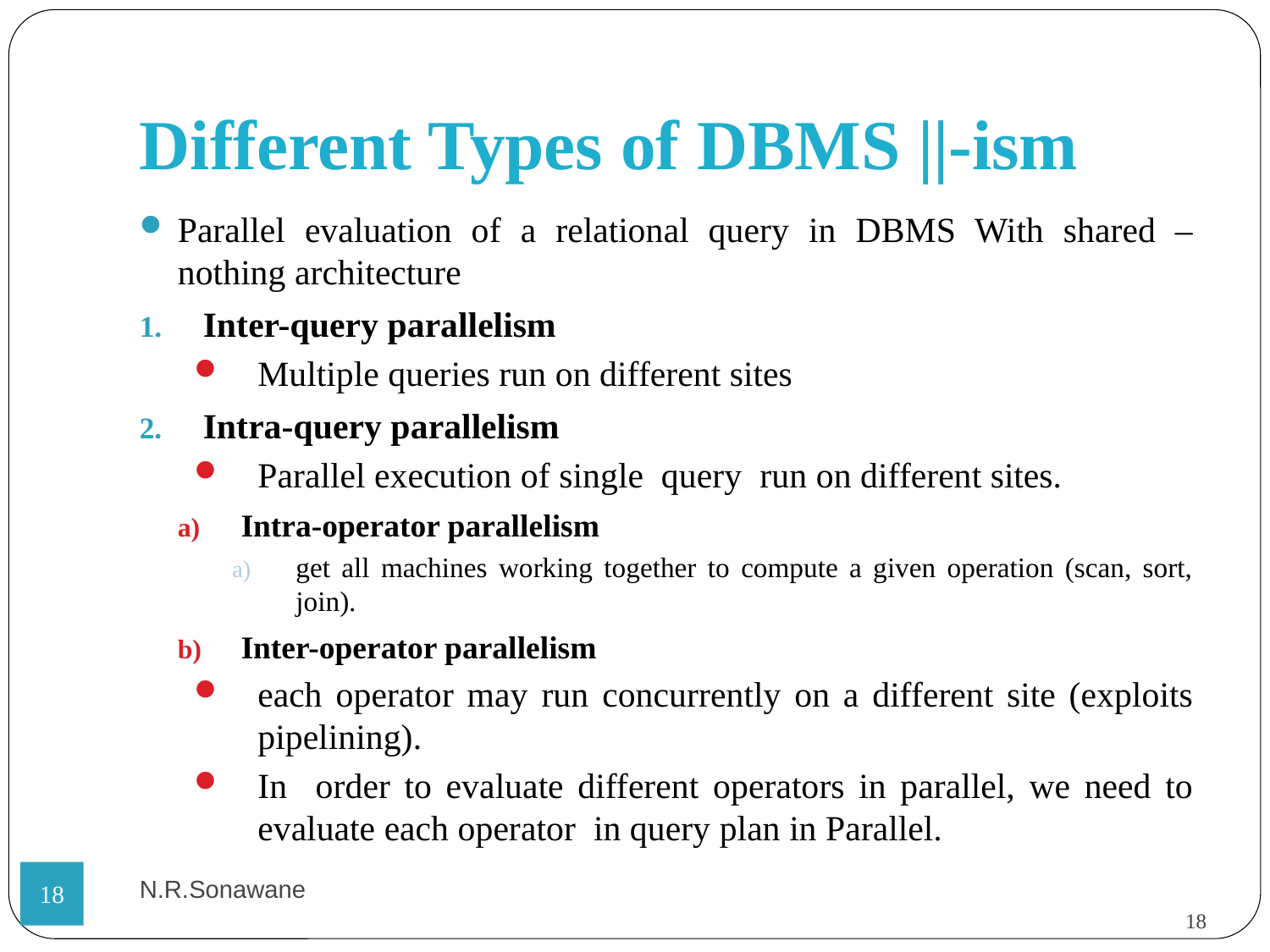

Different Types of DBMS ||-ism
Parallel evaluation of a relational query in DBMS With shared –nothing architecture
Inter-query parallelism
Multiple queries run on different sites
Intra-query parallelism
Parallel execution of single  query  run on different sites.
Intra-operator parallelism
get all machines working together to compute a given operation (scan, sort, join).
Inter-operator parallelism
each operator may run concurrently on a different site (exploits pipelining).
In  order to evaluate different operators in parallel, we need to evaluate each operator  in query plan in Parallel.

N.R.Sonawane
18
18